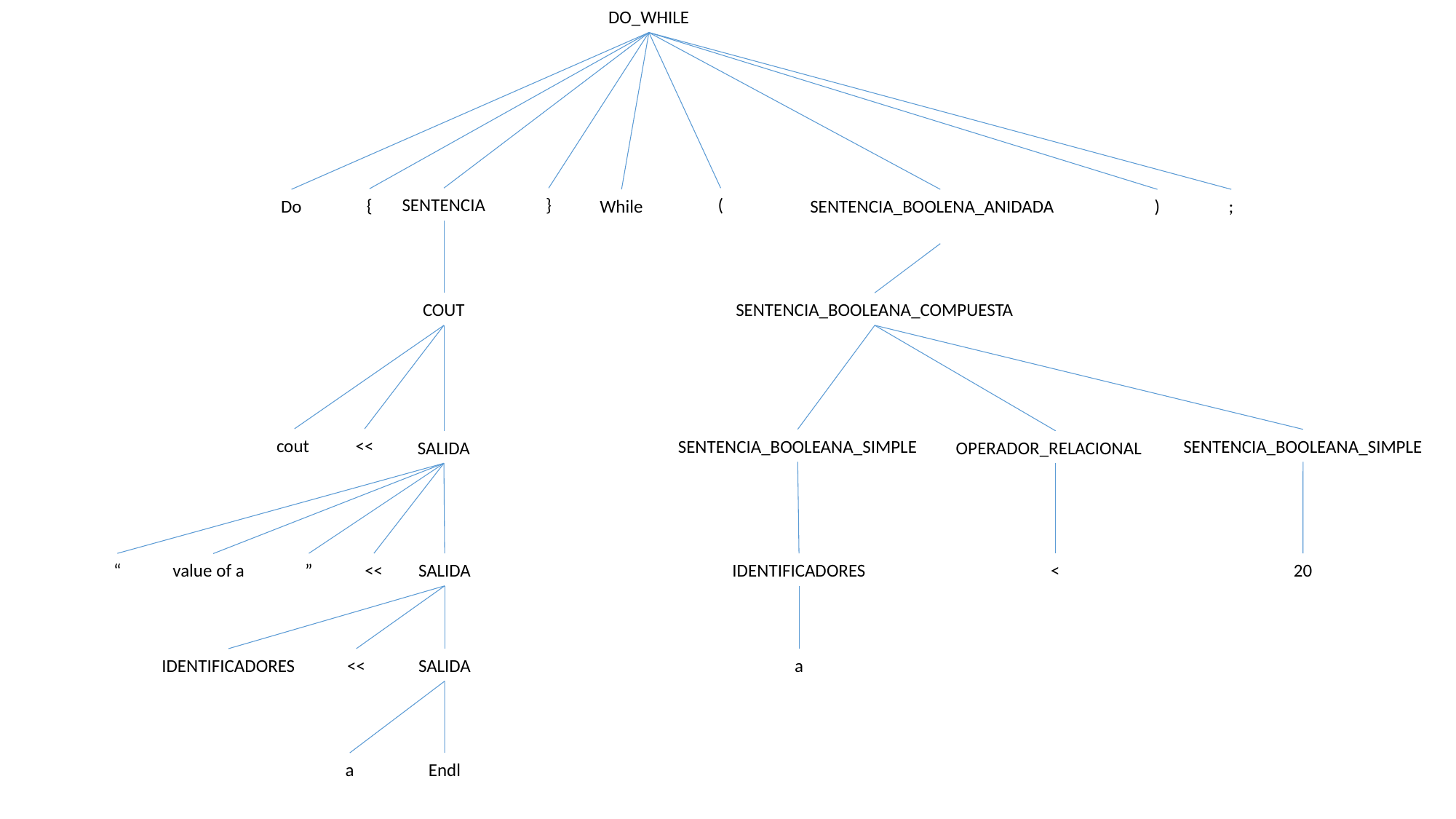

DO_WHILE
SENTENCIA
}
(
{
Do
While
SENTENCIA_BOOLENA_ANIDADA

)
;
COUT
SENTENCIA_BOOLEANA_COMPUESTA
cout
<<
SENTENCIA_BOOLEANA_SIMPLE
SENTENCIA_BOOLEANA_SIMPLE
SALIDA
OPERADOR_RELACIONAL
SALIDA
IDENTIFICADORES
“
<<
”
<
20
value of a
IDENTIFICADORES
SALIDA
<<
a
a
Endl